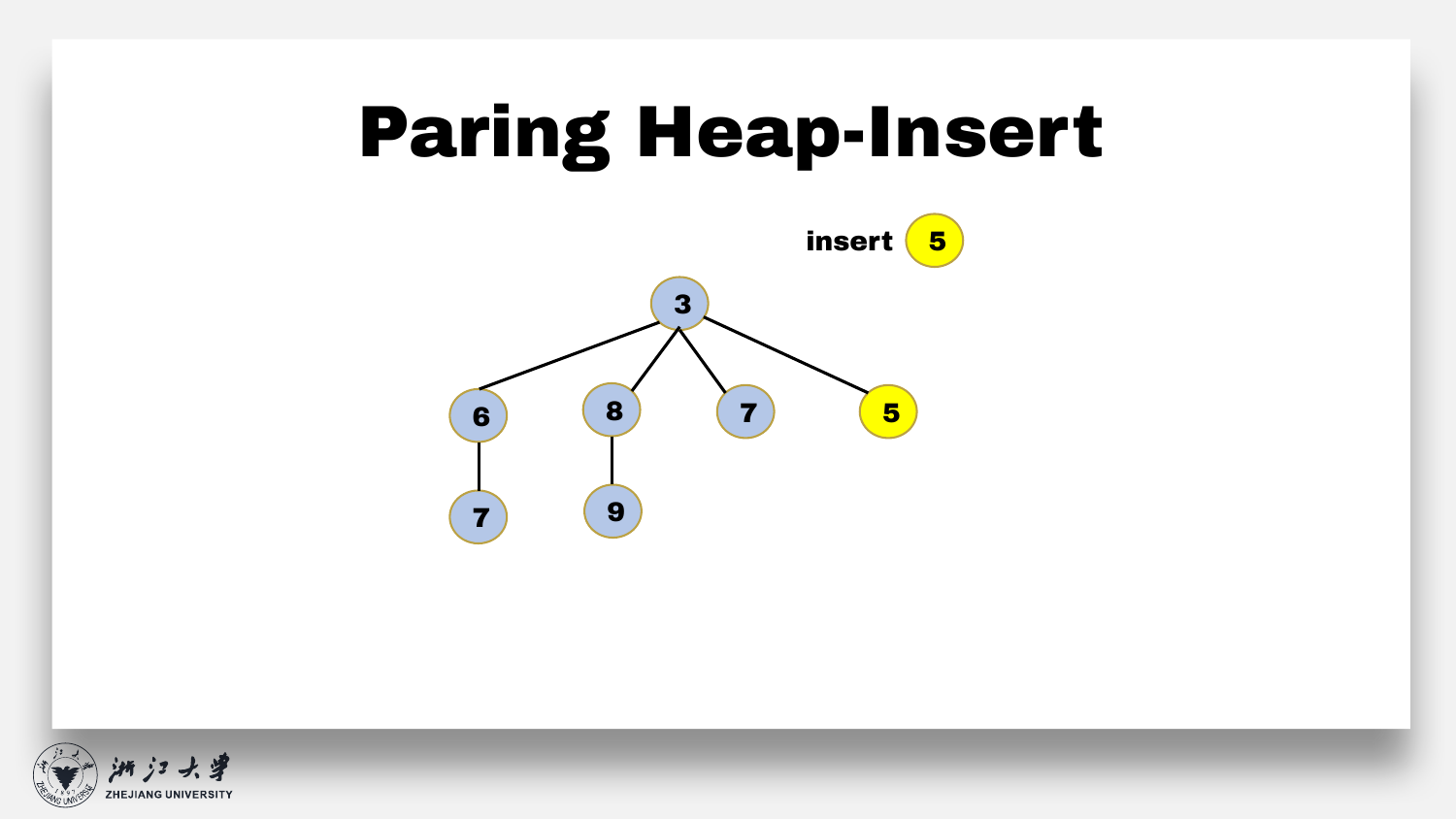

Paring Heap-Insert
5
insert
3
8
5
7
6
9
7